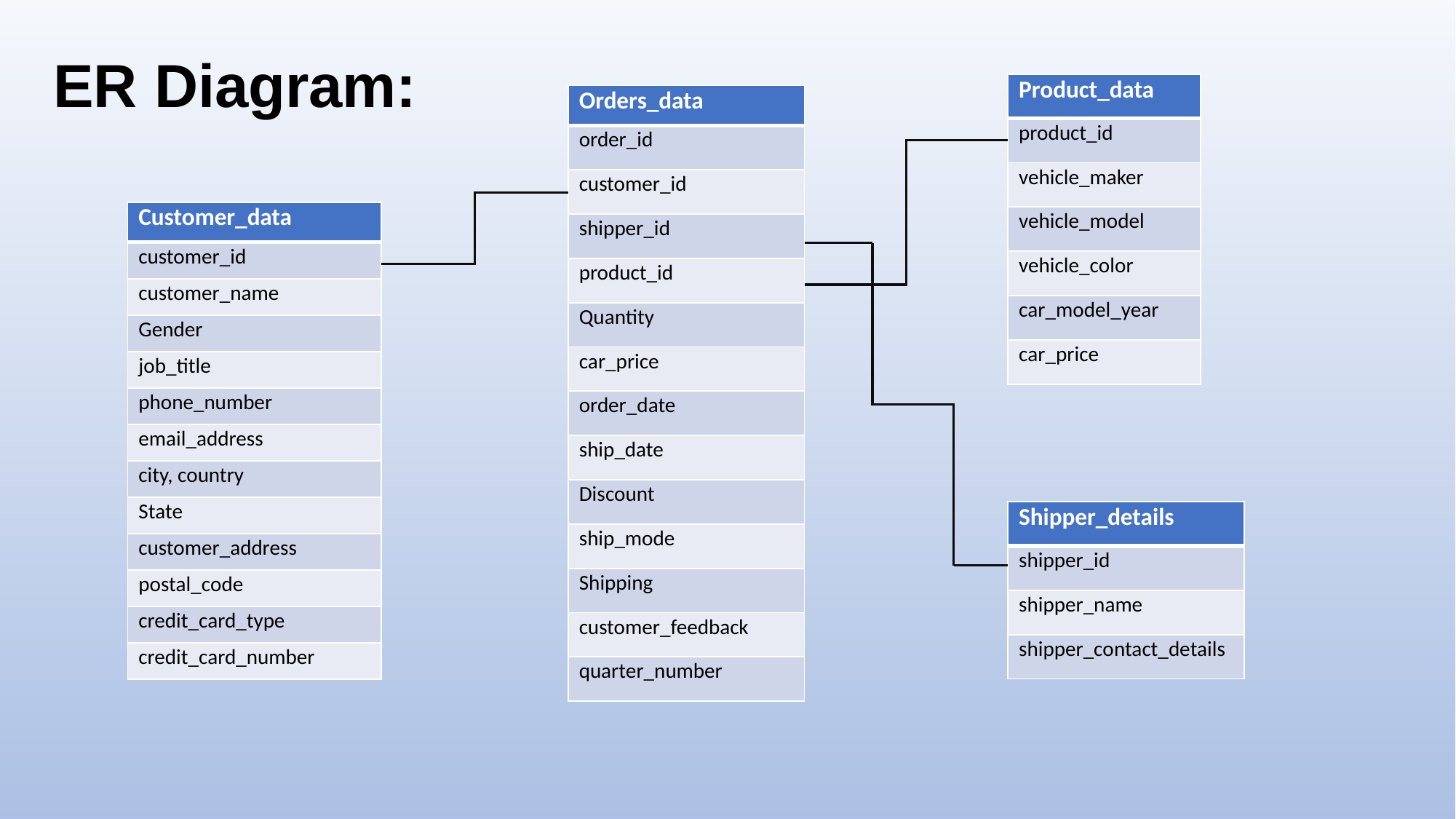

ER Diagram:
| Product\_data |
| --- |
| product\_id |
| vehicle\_maker |
| vehicle\_model |
| vehicle\_color |
| car\_model\_year |
| car\_price |
| Orders\_data |
| --- |
| order\_id |
| customer\_id |
| shipper\_id |
| product\_id |
| Quantity |
| car\_price |
| order\_date |
| ship\_date |
| Discount |
| ship\_mode |
| Shipping |
| customer\_feedback |
| quarter\_number |
| Customer\_data |
| --- |
| customer\_id |
| customer\_name |
| Gender |
| job\_title |
| phone\_number |
| email\_address |
| city, country |
| State |
| customer\_address |
| postal\_code |
| credit\_card\_type |
| credit\_card\_number |
| Shipper\_details |
| --- |
| shipper\_id |
| shipper\_name |
| shipper\_contact\_details |